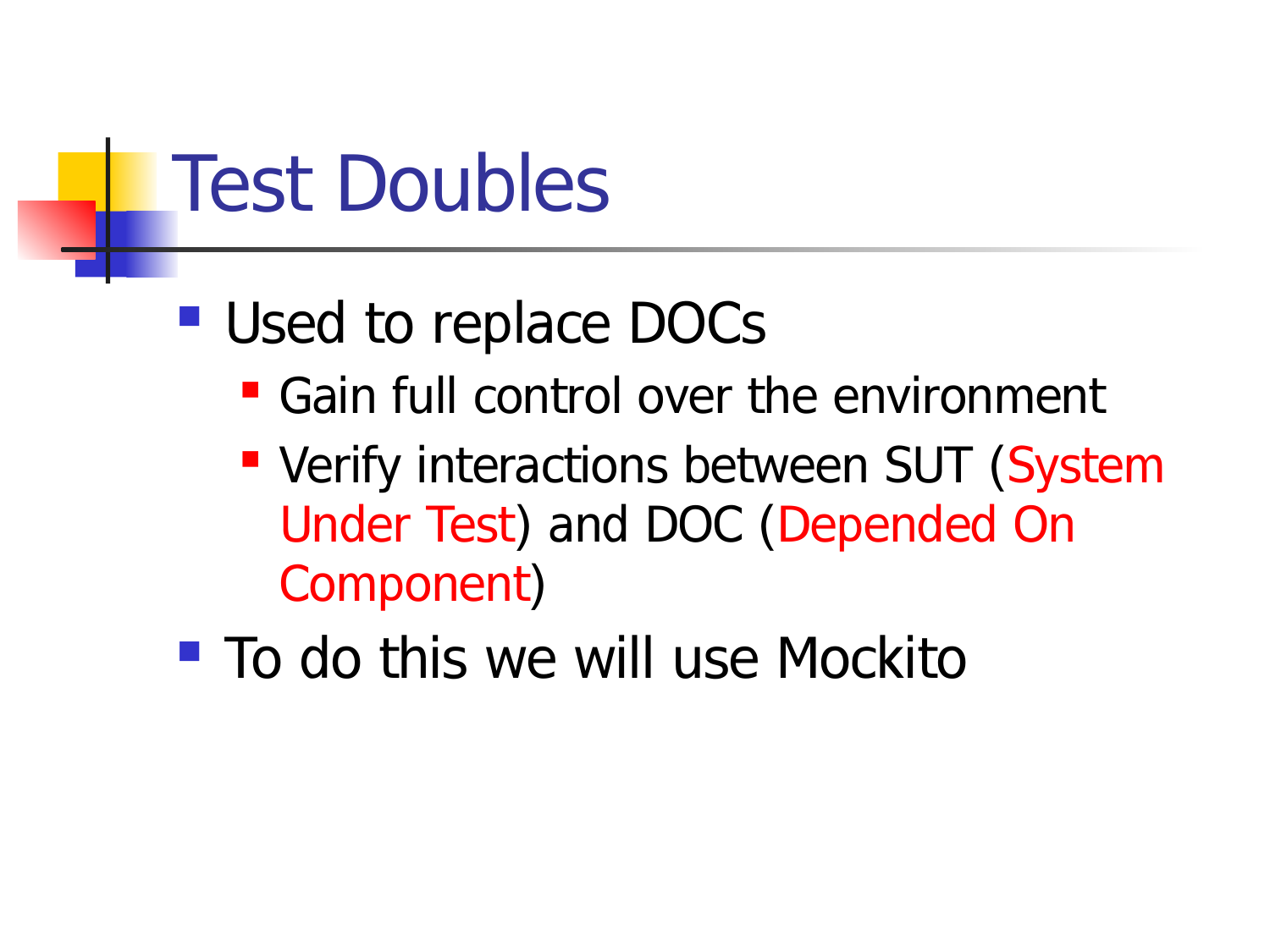

# Test Doubles
Used to replace DOCs
Gain full control over the environment
Verify interactions between SUT (System Under Test) and DOC (Depended On Component)
To do this we will use Mockito